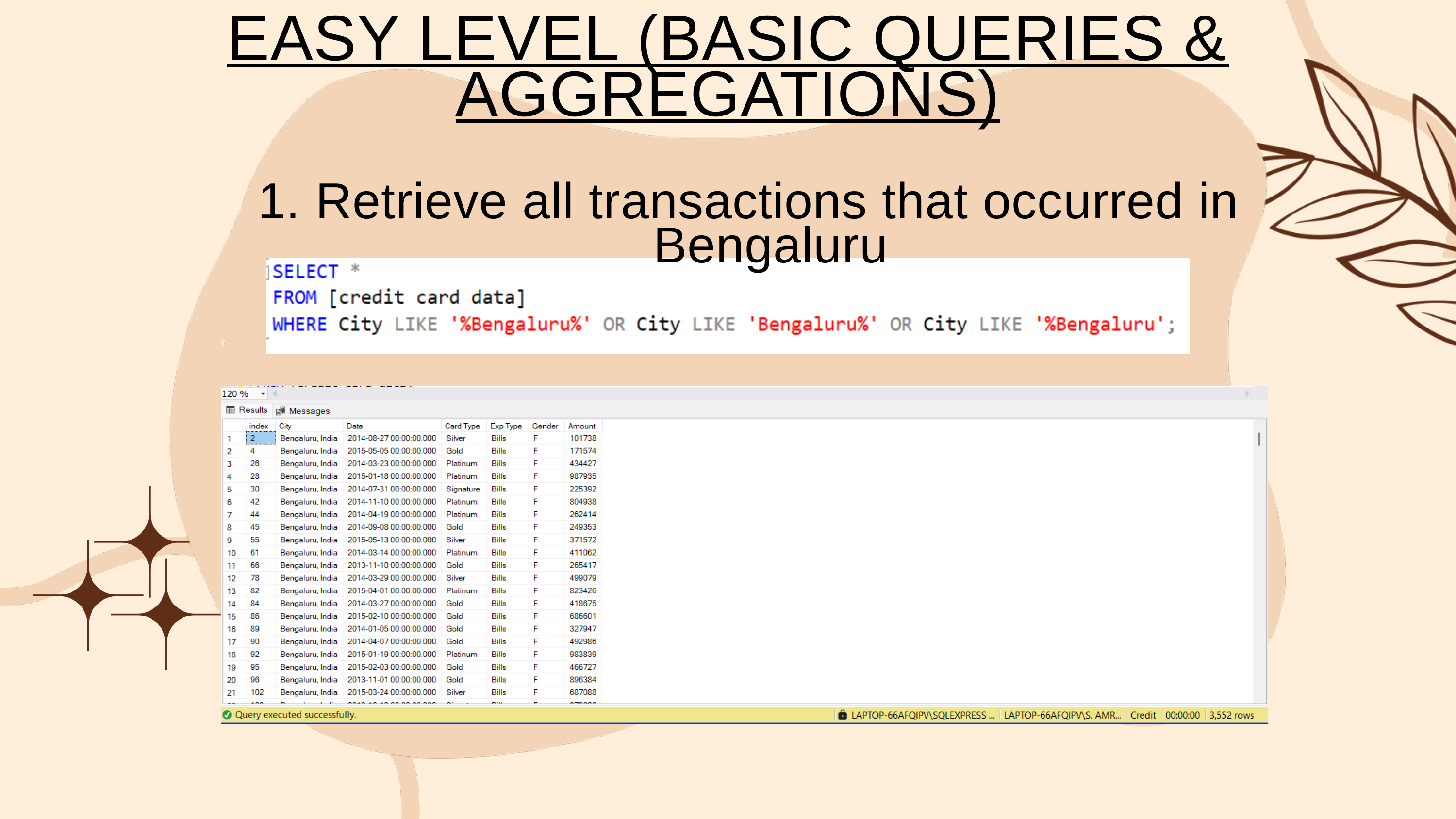

EASY LEVEL (BASIC QUERIES & AGGREGATIONS)

 Retrieve all transactions that occurred in Bengaluru